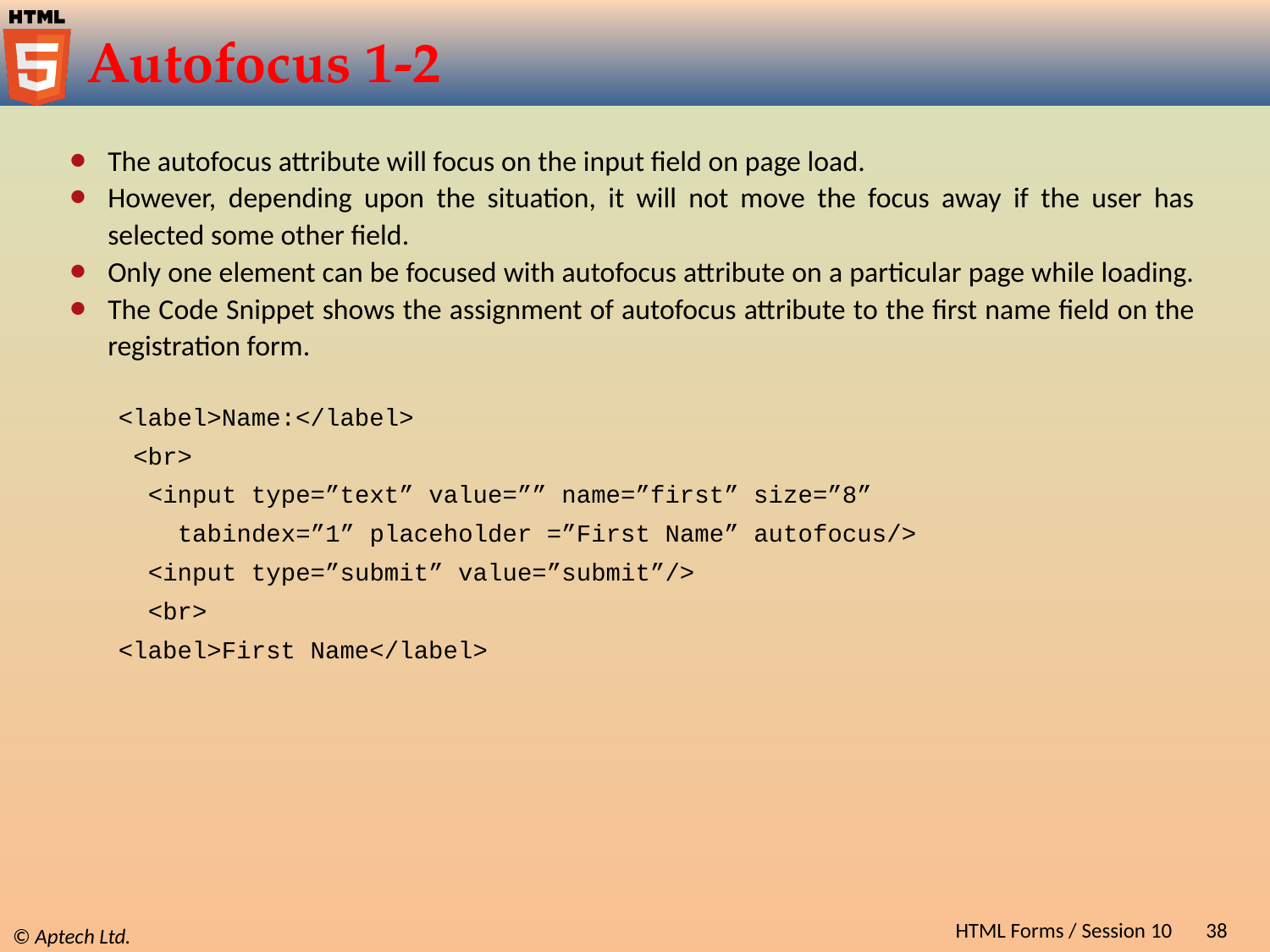

# Autofocus 1-2
The autofocus attribute will focus on the input field on page load.
However, depending upon the situation, it will not move the focus away if the user has selected some other field.
Only one element can be focused with autofocus attribute on a particular page while loading.
The Code Snippet shows the assignment of autofocus attribute to the first name field on the registration form.
<label>Name:</label>
 <br>
  <input type=”text” value=”” name=”first” size=”8”
    tabindex=”1” placeholder =”First Name” autofocus/>
  <input type=”submit” value=”submit”/>
  <br>
<label>First Name</label>
HTML Forms / Session 10
38